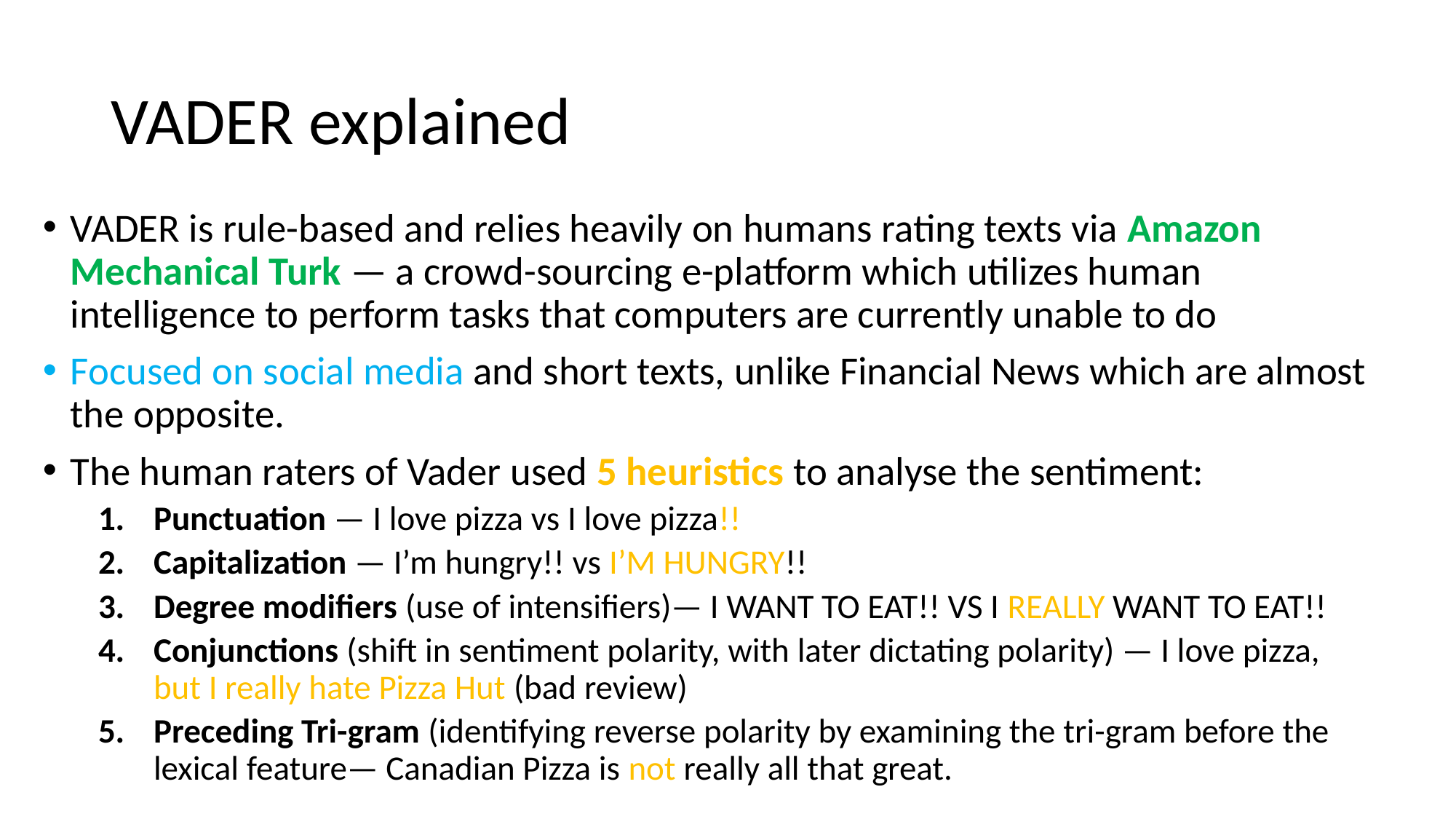

# VADER explained
VADER is rule-based and relies heavily on humans rating texts via Amazon Mechanical Turk — a crowd-sourcing e-platform which utilizes human intelligence to perform tasks that computers are currently unable to do
Focused on social media and short texts, unlike Financial News which are almost the opposite.
The human raters of Vader used 5 heuristics to analyse the sentiment:
Punctuation — I love pizza vs I love pizza!!
Capitalization — I’m hungry!! vs I’M HUNGRY!!
Degree modifiers (use of intensifiers)— I WANT TO EAT!! VS I REALLY WANT TO EAT!!
Conjunctions (shift in sentiment polarity, with later dictating polarity) — I love pizza, but I really hate Pizza Hut (bad review)
Preceding Tri-gram (identifying reverse polarity by examining the tri-gram before the lexical feature— Canadian Pizza is not really all that great.